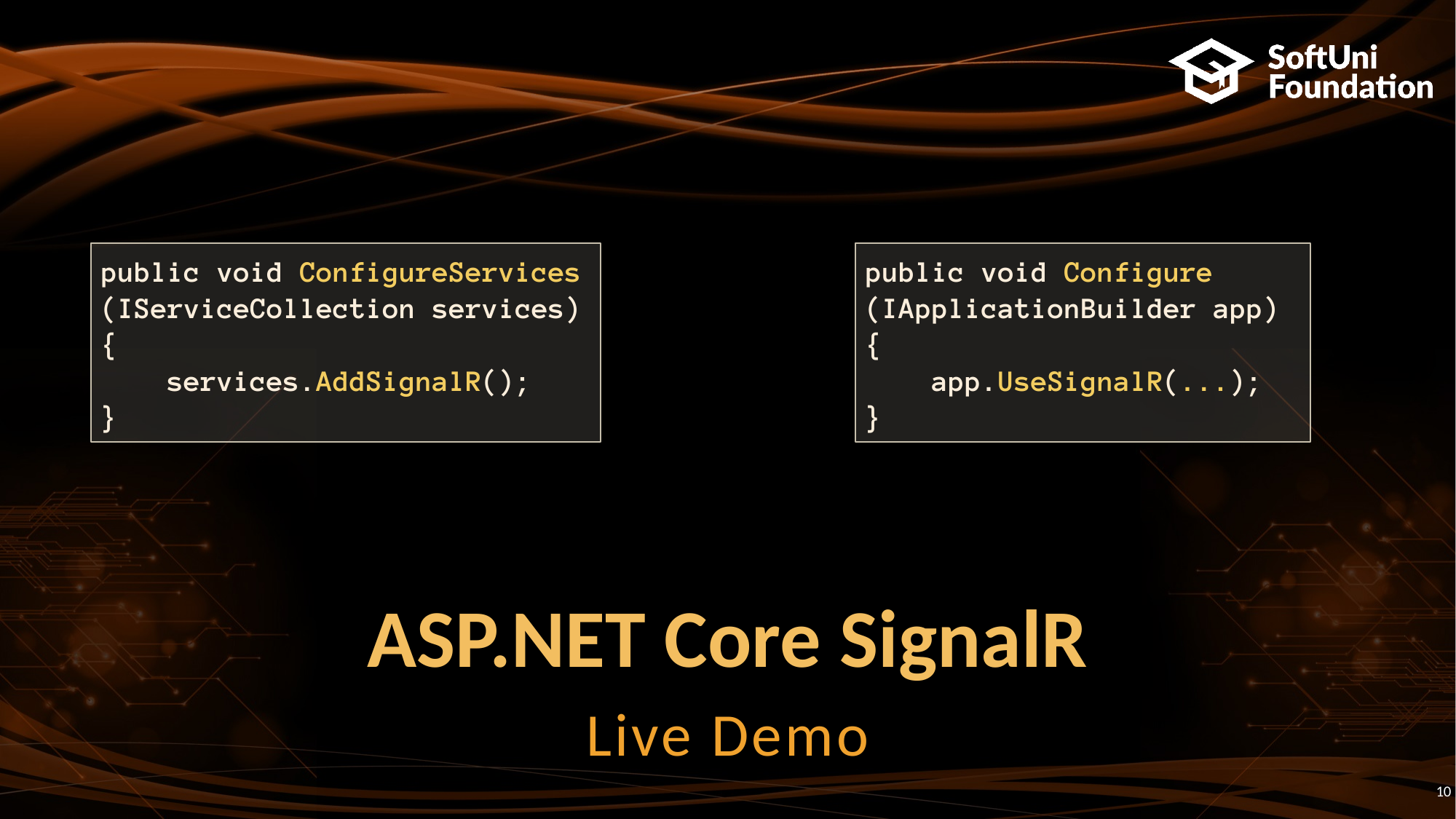

public void ConfigureServices
(IServiceCollection services)
{
    services.AddSignalR();
}
public void Configure
(IApplicationBuilder app)
{
    app.UseSignalR(...);
}
# ASP.NET Core SignalR
Live Demo
10